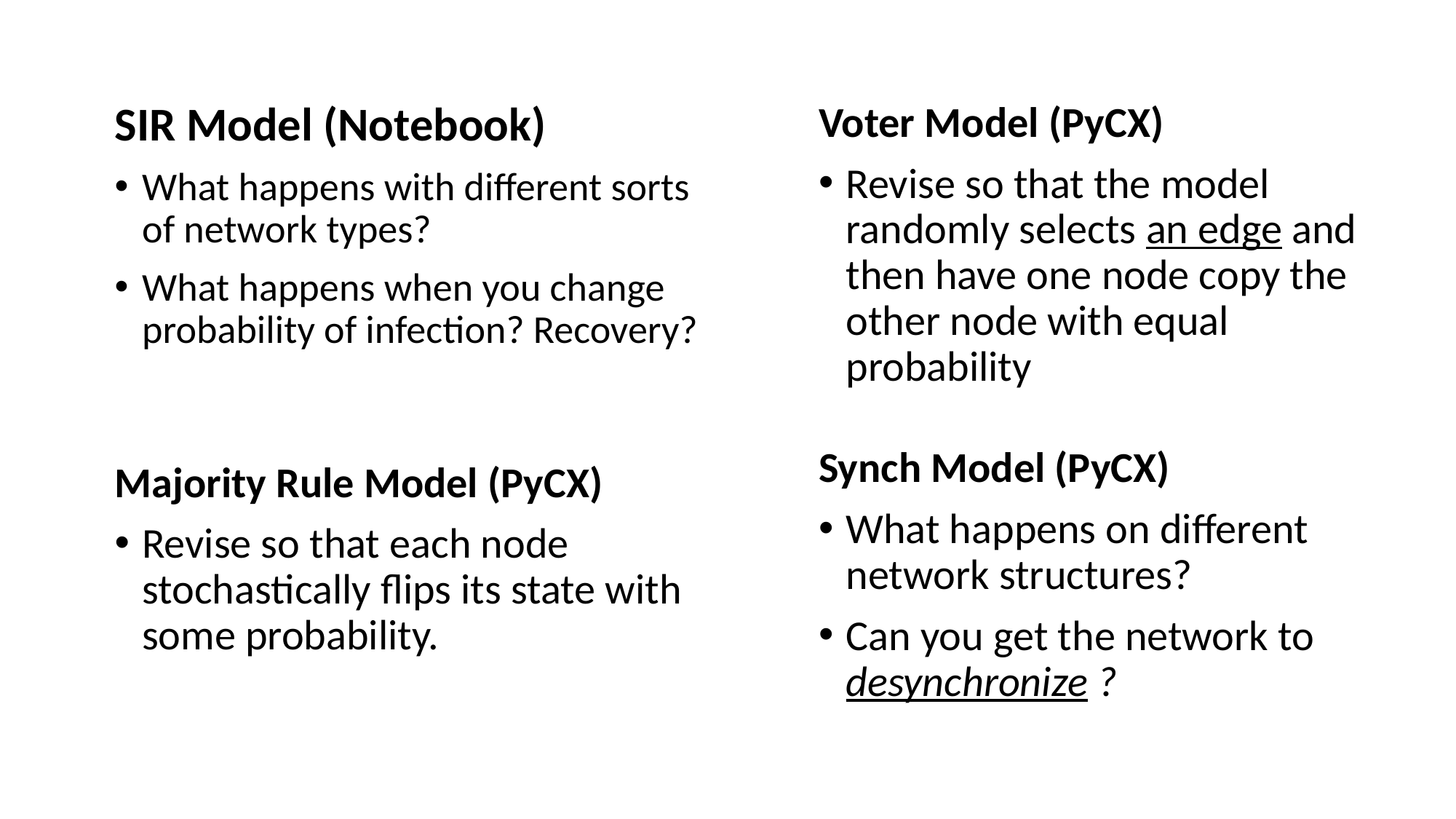

SIR Model (Notebook)
What happens with different sorts of network types?
What happens when you change probability of infection? Recovery?
Voter Model (PyCX)
Revise so that the model randomly selects an edge and then have one node copy the other node with equal probability
Synch Model (PyCX)
What happens on different network structures?
Can you get the network to desynchronize ?
Majority Rule Model (PyCX)
Revise so that each node stochastically flips its state with some probability.